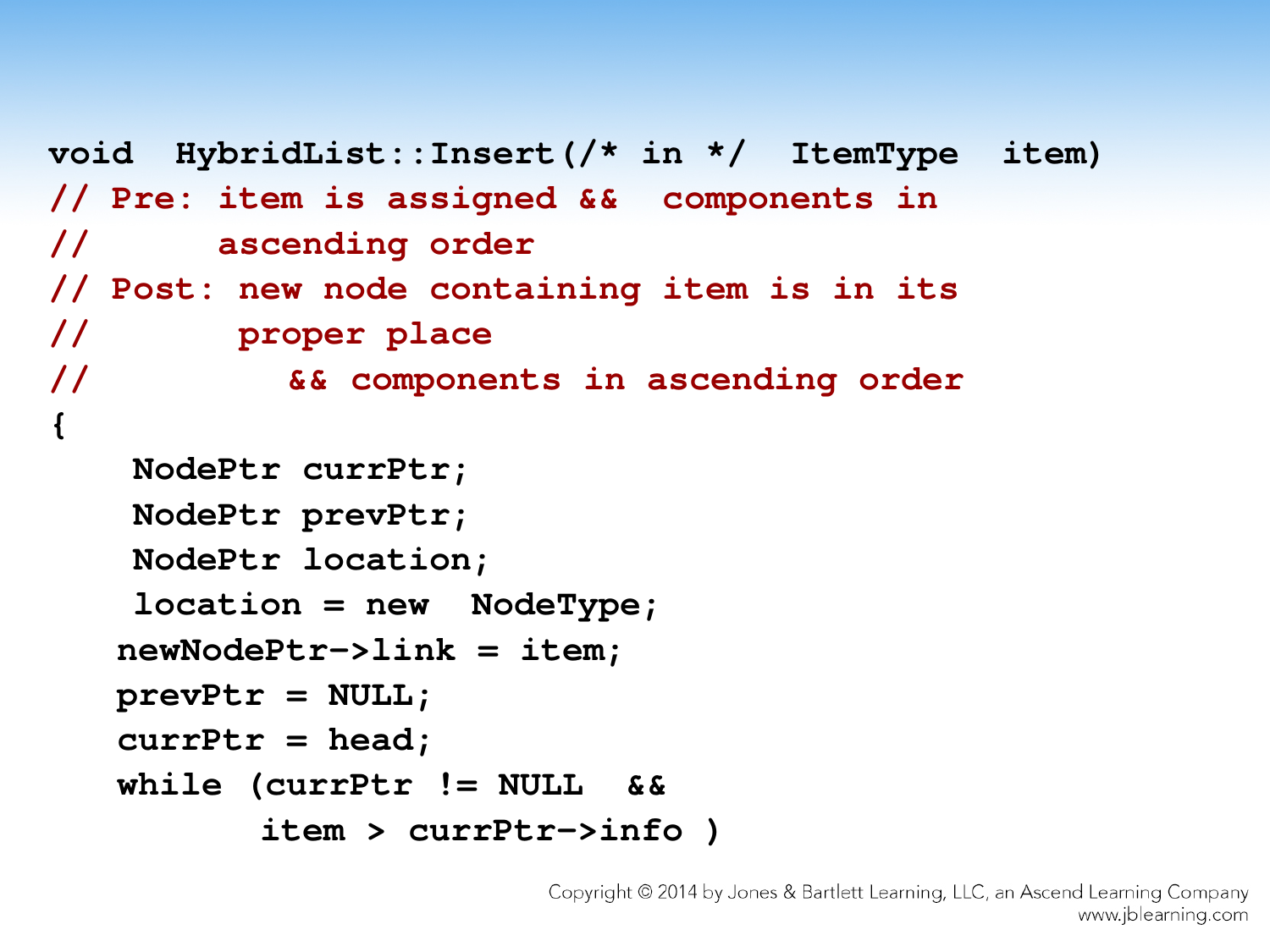

void  HybridList::Insert(/* in */  ItemType  item)
// Pre: item is assigned &&  components in
//      ascending order
// Post: new node containing item is in its
//       proper place
//	   	   && components in ascending order
{
    NodePtr currPtr;
    NodePtr prevPtr;
    NodePtr location;
    location = new  NodeType;
	 newNodePtr->link = item;
	 prevPtr = NULL;
	 currPtr = head;
	 while (currPtr != NULL  &&
          item > currPtr->info )